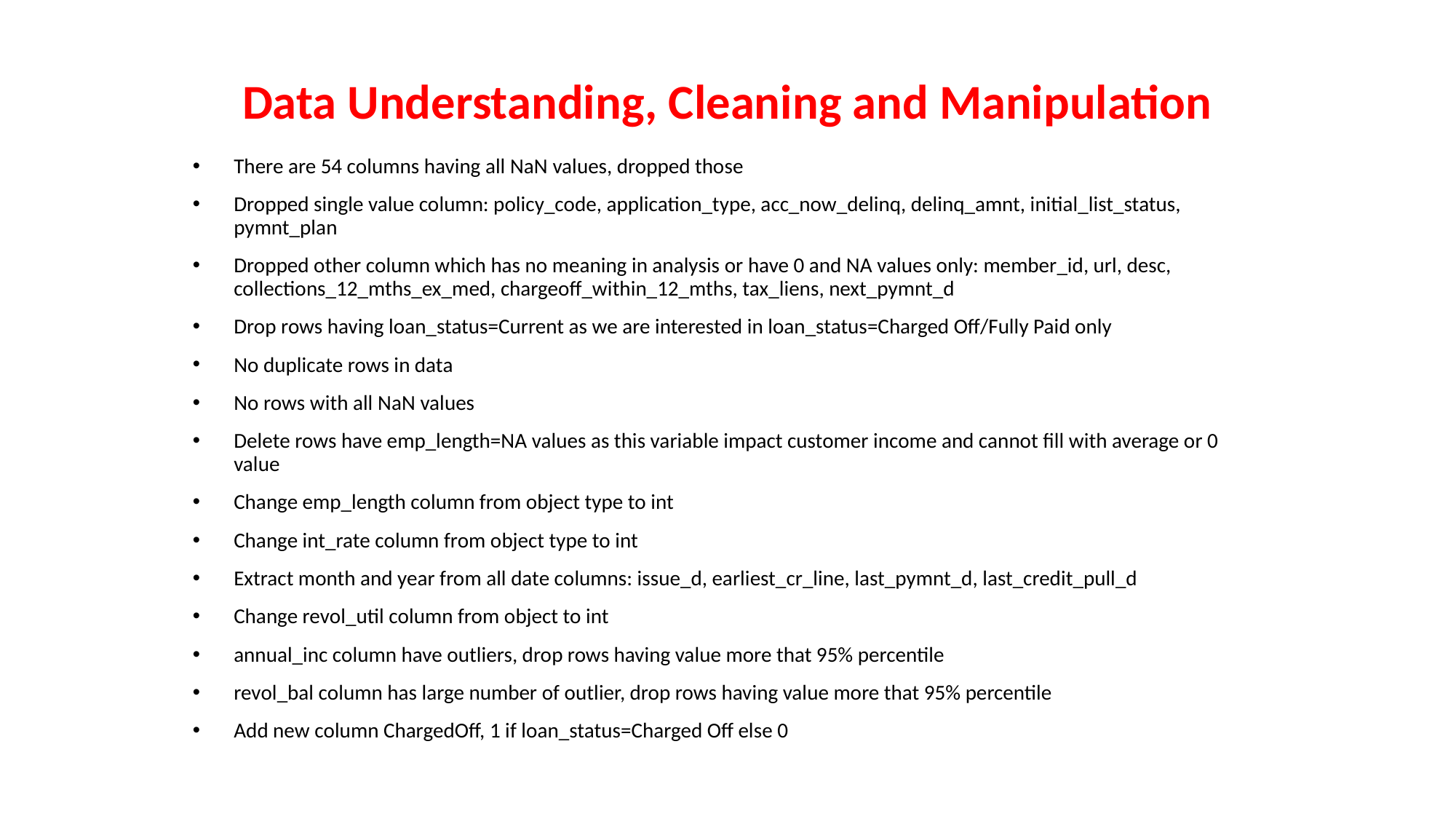

# Data Understanding, Cleaning and Manipulation
There are 54 columns having all NaN values, dropped those
Dropped single value column: policy_code, application_type, acc_now_delinq, delinq_amnt, initial_list_status, pymnt_plan
Dropped other column which has no meaning in analysis or have 0 and NA values only: member_id, url, desc, collections_12_mths_ex_med, chargeoff_within_12_mths, tax_liens, next_pymnt_d
Drop rows having loan_status=Current as we are interested in loan_status=Charged Off/Fully Paid only
No duplicate rows in data
No rows with all NaN values
Delete rows have emp_length=NA values as this variable impact customer income and cannot fill with average or 0 value
Change emp_length column from object type to int
Change int_rate column from object type to int
Extract month and year from all date columns: issue_d, earliest_cr_line, last_pymnt_d, last_credit_pull_d
Change revol_util column from object to int
annual_inc column have outliers, drop rows having value more that 95% percentile
revol_bal column has large number of outlier, drop rows having value more that 95% percentile
Add new column ChargedOff, 1 if loan_status=Charged Off else 0